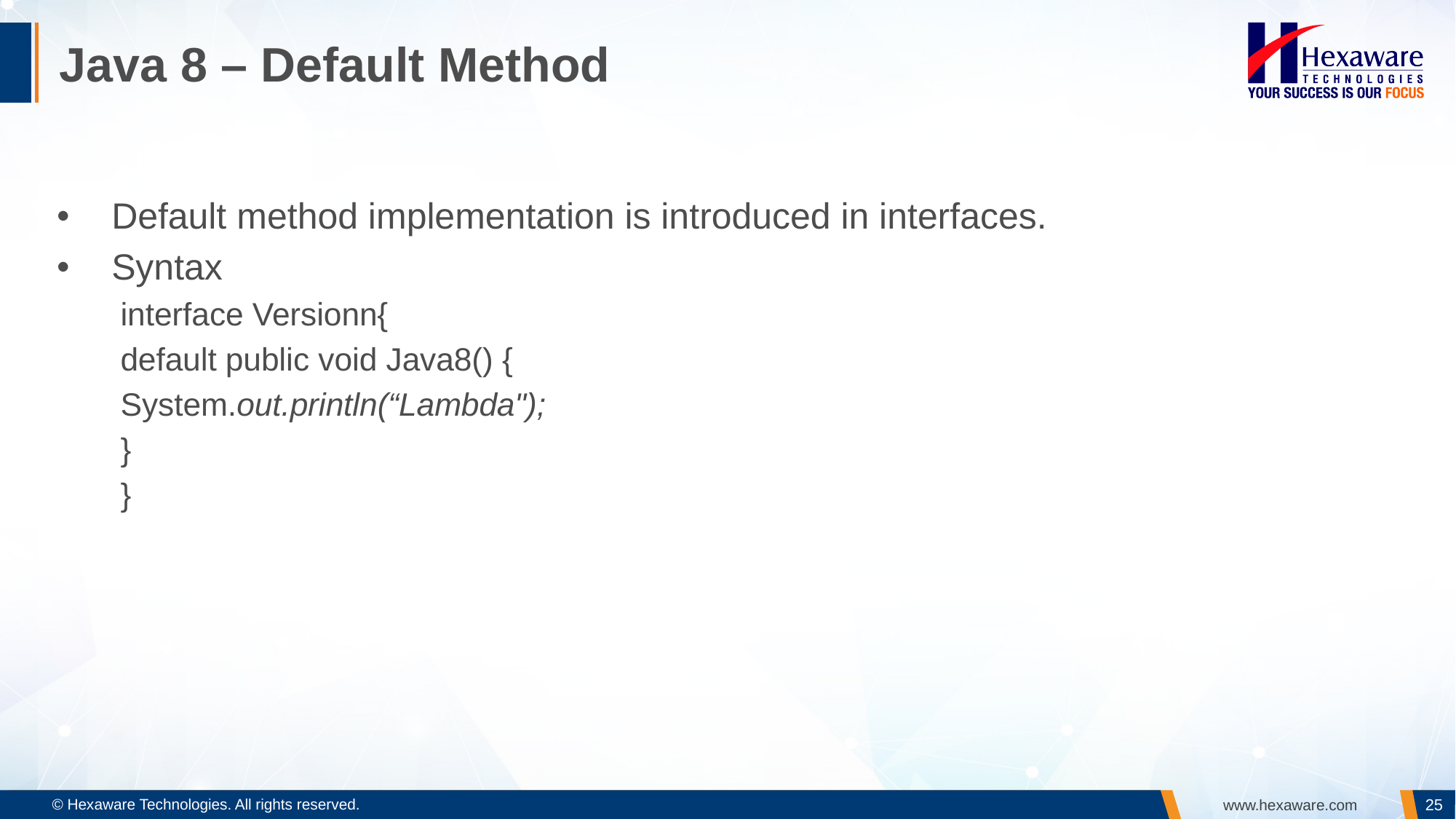

# Java 8 – Default Method
Default method implementation is introduced in interfaces.
Syntax
interface Versionn{
default public void Java8() {
System.out.println(“Lambda");
}
}